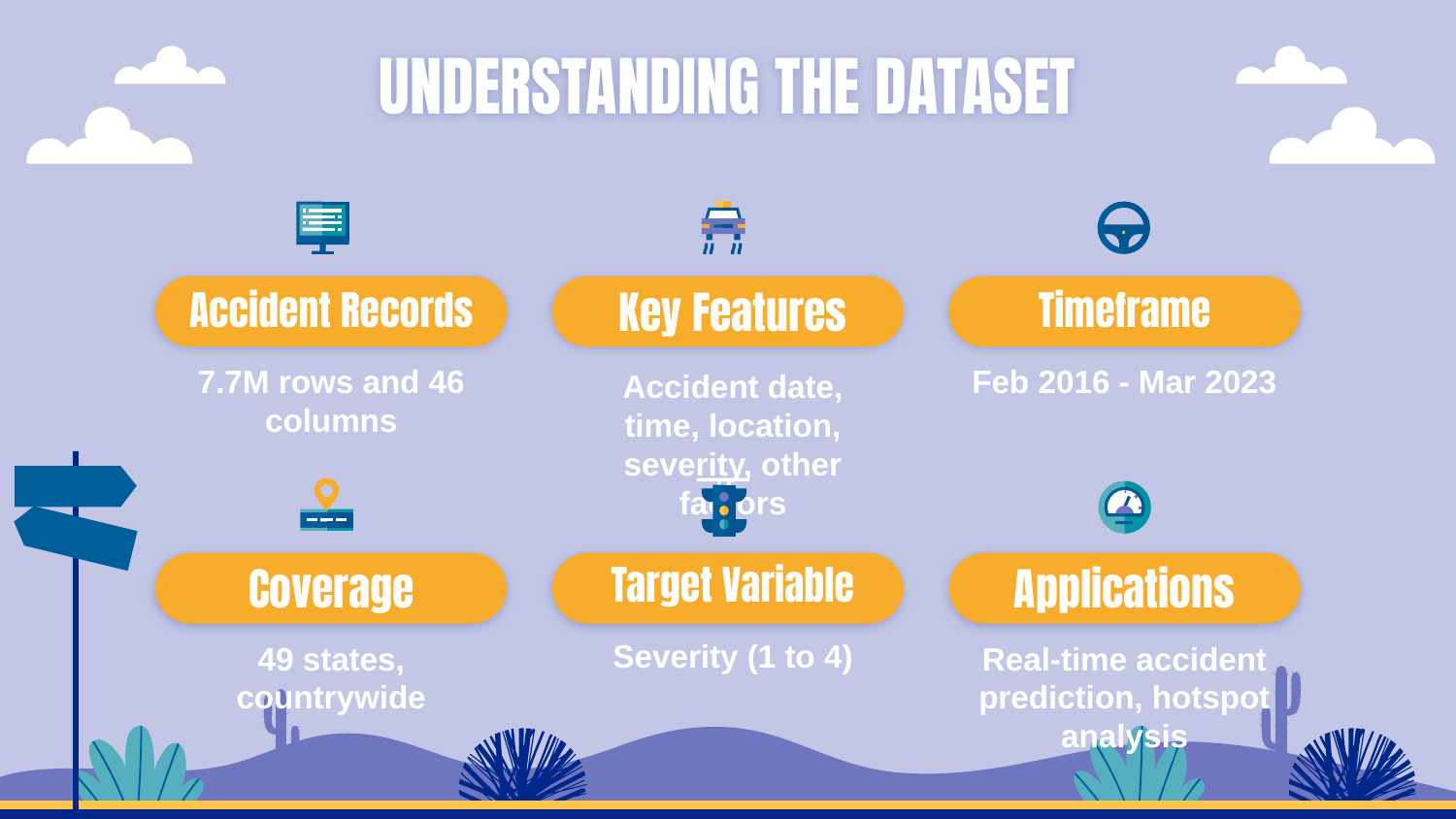

# UNDERSTANDING THE DATASET

Key Features
Accident Records
Timeframe

7.7M rows and 46 columns
Feb 2016 - Mar 2023
Accident date, time, location, severity, other factors

Target Variable
Coverage
Applications

Severity (1 to 4)
49 states, countrywide
Real-time accident prediction, hotspot analysis